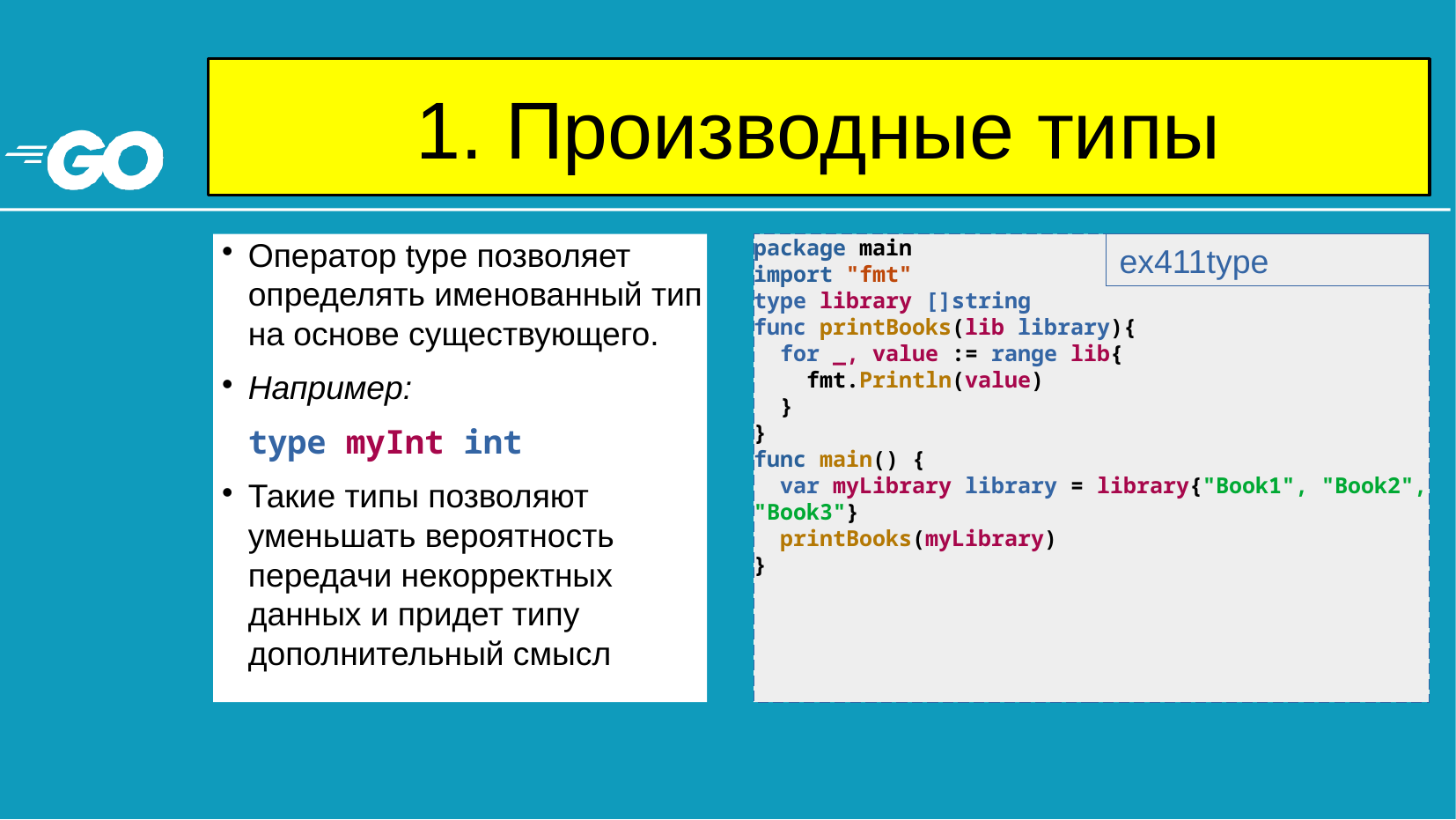

1. Производные типы
# Оператор type позволяет определять именованный тип на основе существующего.
Например:
type myInt int
Такие типы позволяют уменьшать вероятность передачи некорректных данных и придет типу дополнительный смысл
package main
import "fmt"
type library []string
func printBooks(lib library){
  for _, value := range lib{
    fmt.Println(value)
  }
}
func main() {
  var myLibrary library = library{"Book1", "Book2", "Book3"}
  printBooks(myLibrary)
}

ex411type